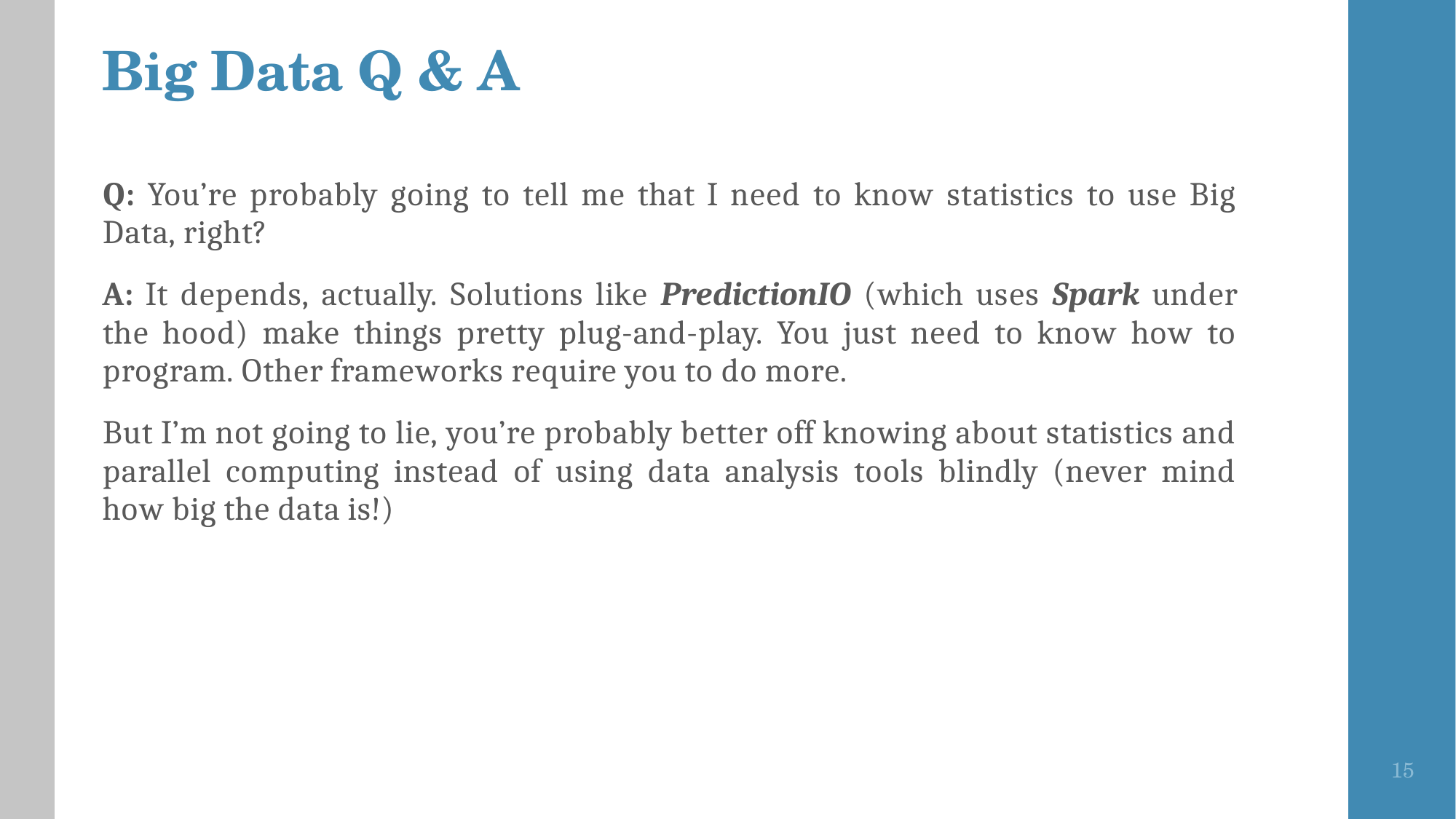

# Big Data Q & A
Q: You’re probably going to tell me that I need to know statistics to use Big Data, right?
A: It depends, actually. Solutions like PredictionIO (which uses Spark under the hood) make things pretty plug-and-play. You just need to know how to program. Other frameworks require you to do more.
But I’m not going to lie, you’re probably better off knowing about statistics and parallel computing instead of using data analysis tools blindly (never mind how big the data is!)
15